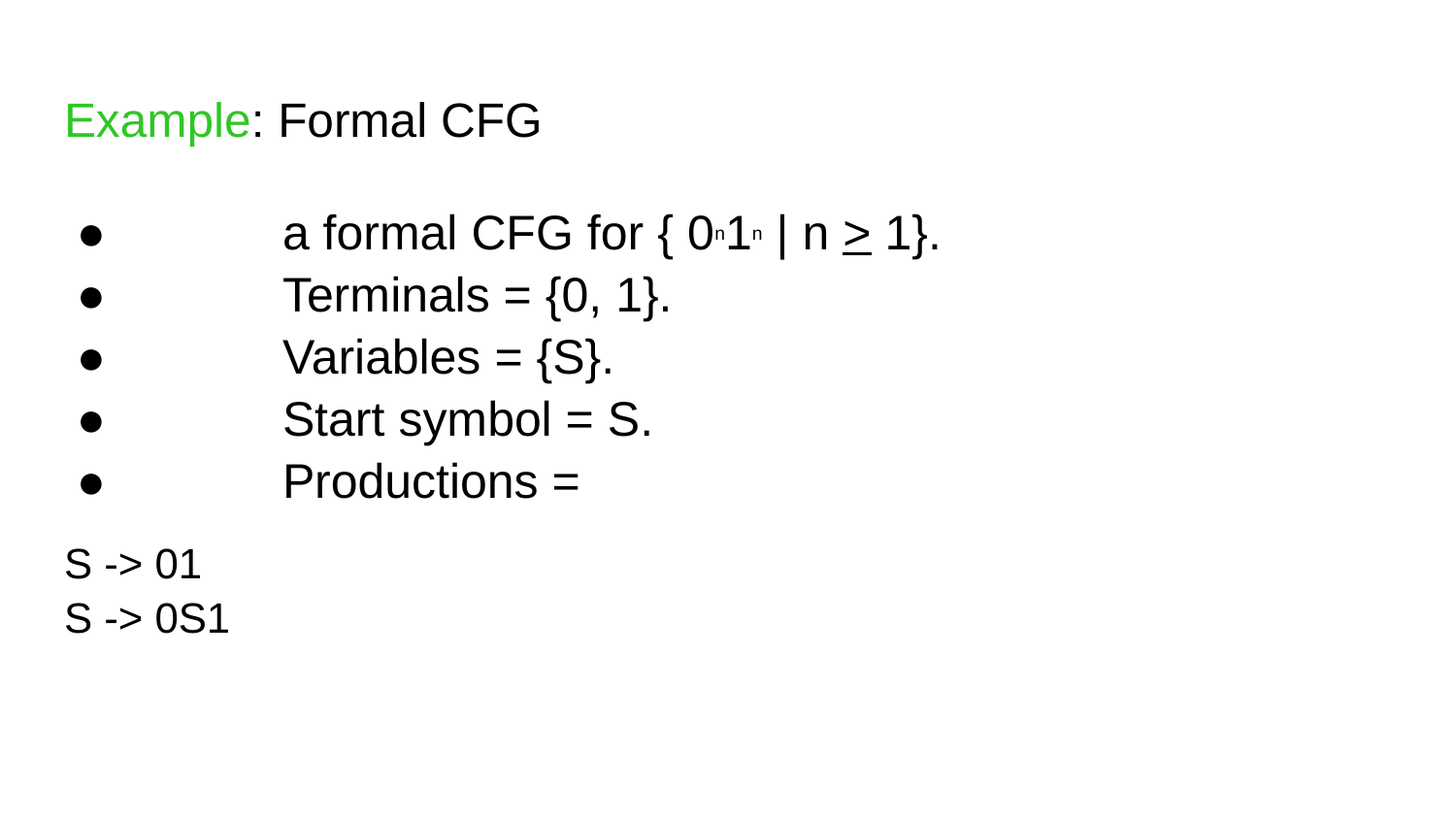

# Example: Formal CFG

	a formal CFG for { 0n1n | n > 1}.
	Terminals = {0, 1}.
	Variables = {S}.
	Start symbol = S.
	Productions =
S -> 01
S -> 0S1